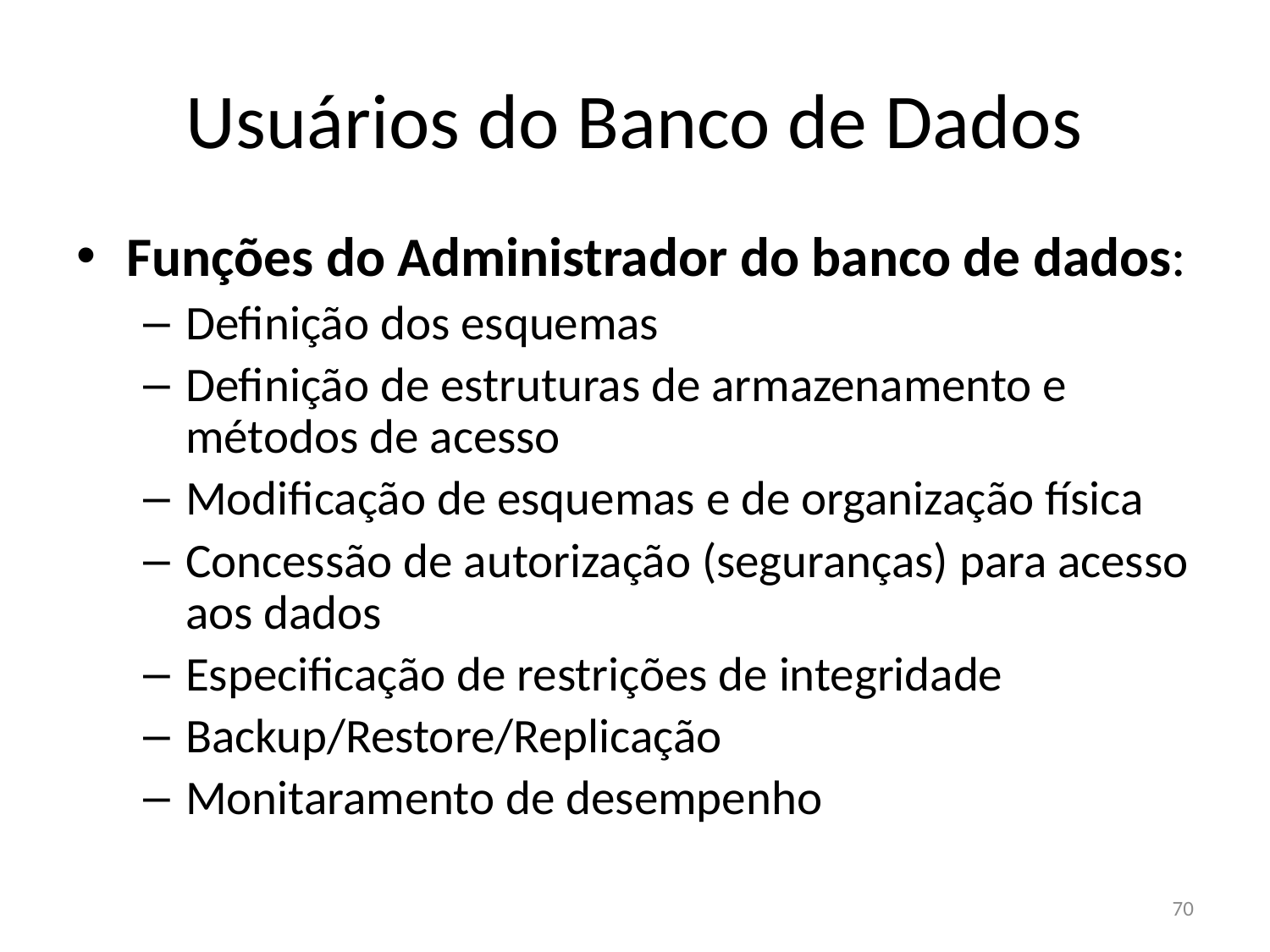

# Usuários do Banco de Dados
Funções do Administrador do banco de dados:
Definição dos esquemas
Definição de estruturas de armazenamento e métodos de acesso
Modificação de esquemas e de organização física
Concessão de autorização (seguranças) para acesso aos dados
Especificação de restrições de integridade
Backup/Restore/Replicação
Monitaramento de desempenho

70